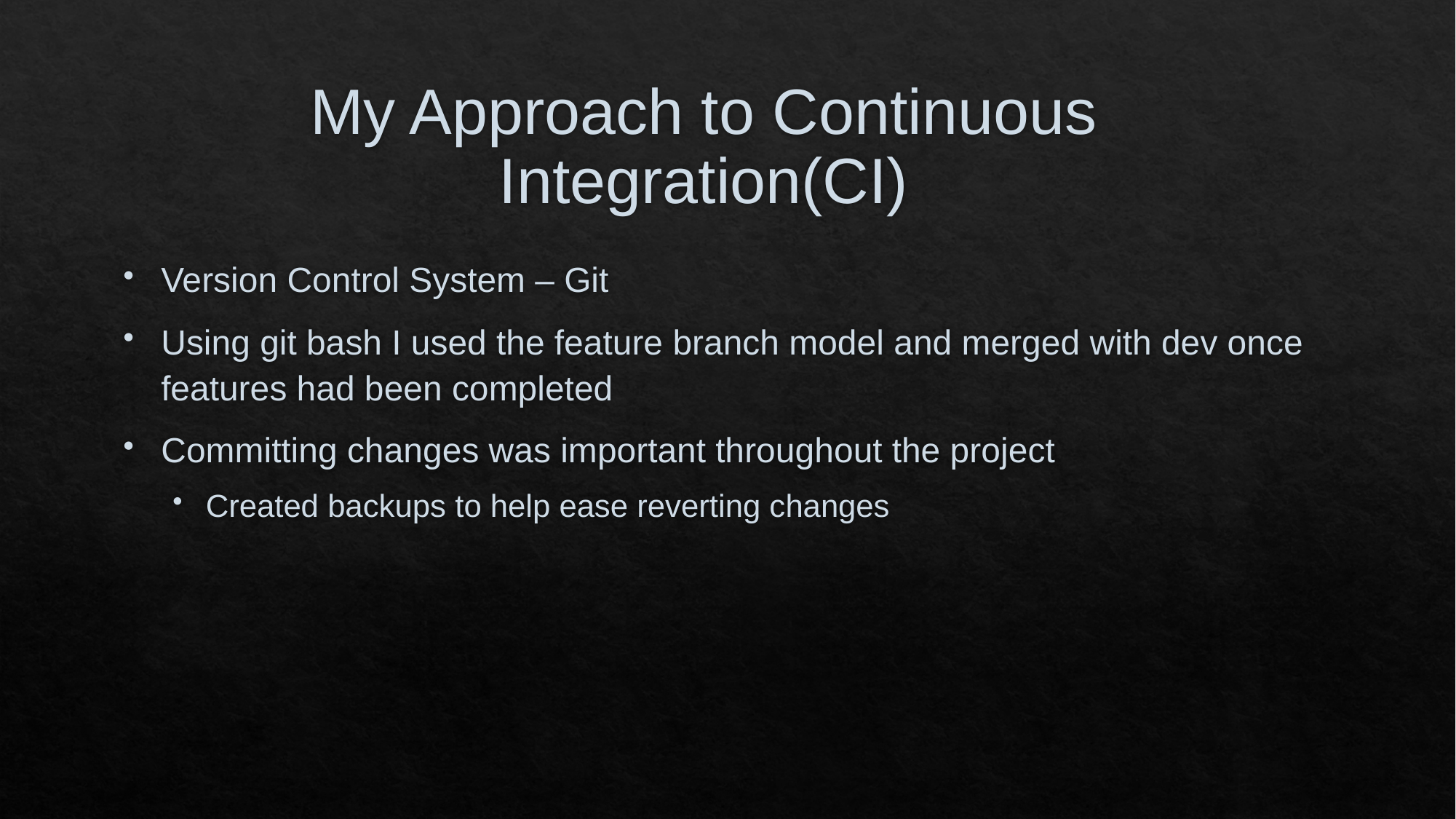

# My Approach to Continuous Integration(CI)
Version Control System – Git
Using git bash I used the feature branch model and merged with dev once features had been completed
Committing changes was important throughout the project
Created backups to help ease reverting changes